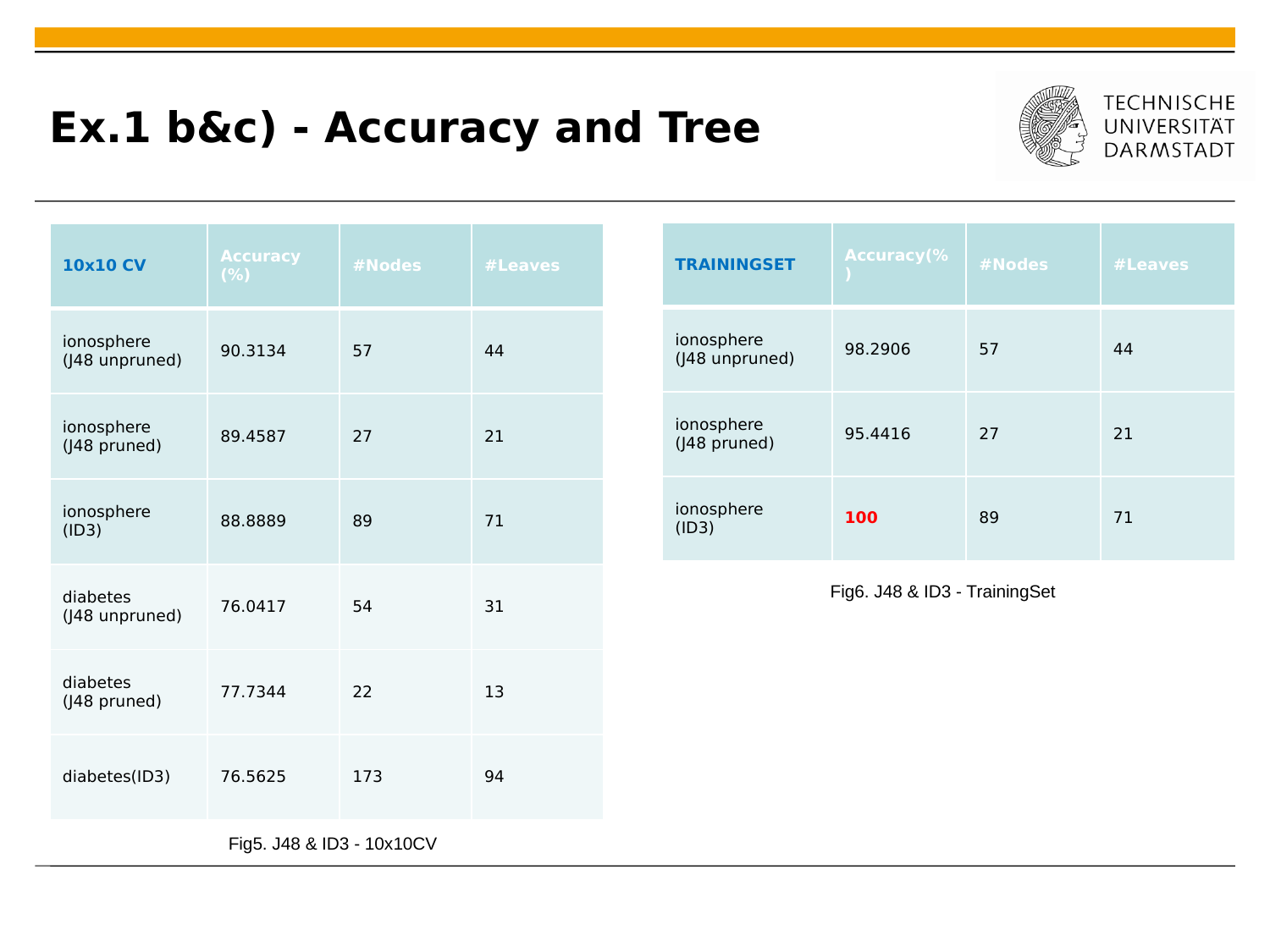

# Ex.1 b&c) - Accuracy and Tree
| TRAININGSET | Accuracy(%) | #Nodes | #Leaves |
| --- | --- | --- | --- |
| ionosphere (J48 unpruned) | 98.2906 | 57 | 44 |
| ionosphere (J48 pruned) | 95.4416 | 27 | 21 |
| ionosphere (ID3) | 100 | 89 | 71 |
| 10x10 CV | Accuracy (%) | #Nodes | #Leaves |
| --- | --- | --- | --- |
| ionosphere (J48 unpruned) | 90.3134 | 57 | 44 |
| ionosphere (J48 pruned) | 89.4587 | 27 | 21 |
| ionosphere (ID3) | 88.8889 | 89 | 71 |
| diabetes (J48 unpruned) | 76.0417 | 54 | 31 |
| diabetes (J48 pruned) | 77.7344 | 22 | 13 |
| diabetes(ID3) | 76.5625 | 173 | 94 |
Fig6. J48 & ID3 - TrainingSet
Fig5. J48 & ID3 - 10x10CV